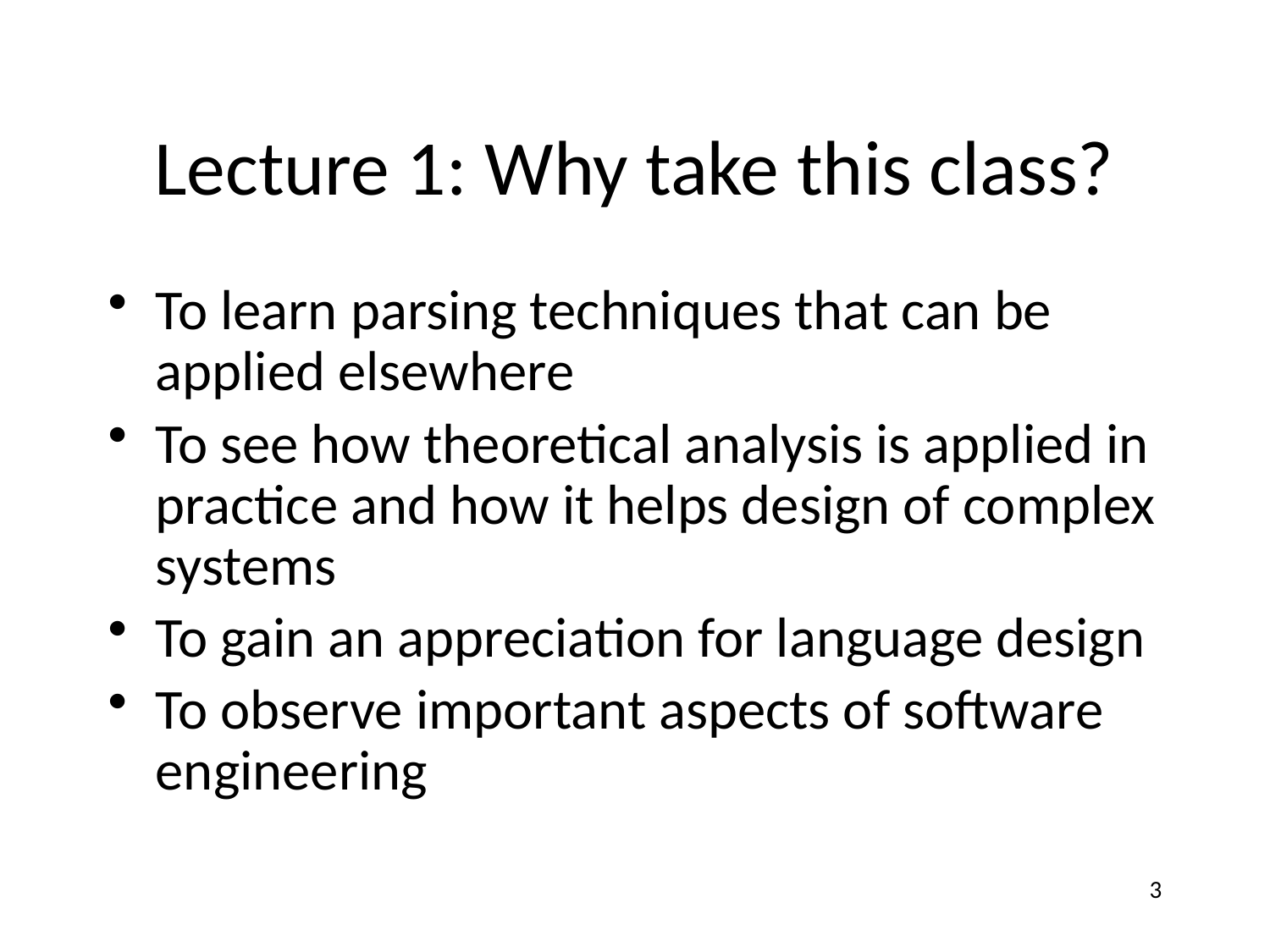

# Lecture 1: Why take this class?
To learn parsing techniques that can be applied elsewhere
To see how theoretical analysis is applied in practice and how it helps design of complex systems
To gain an appreciation for language design
To observe important aspects of software engineering
3